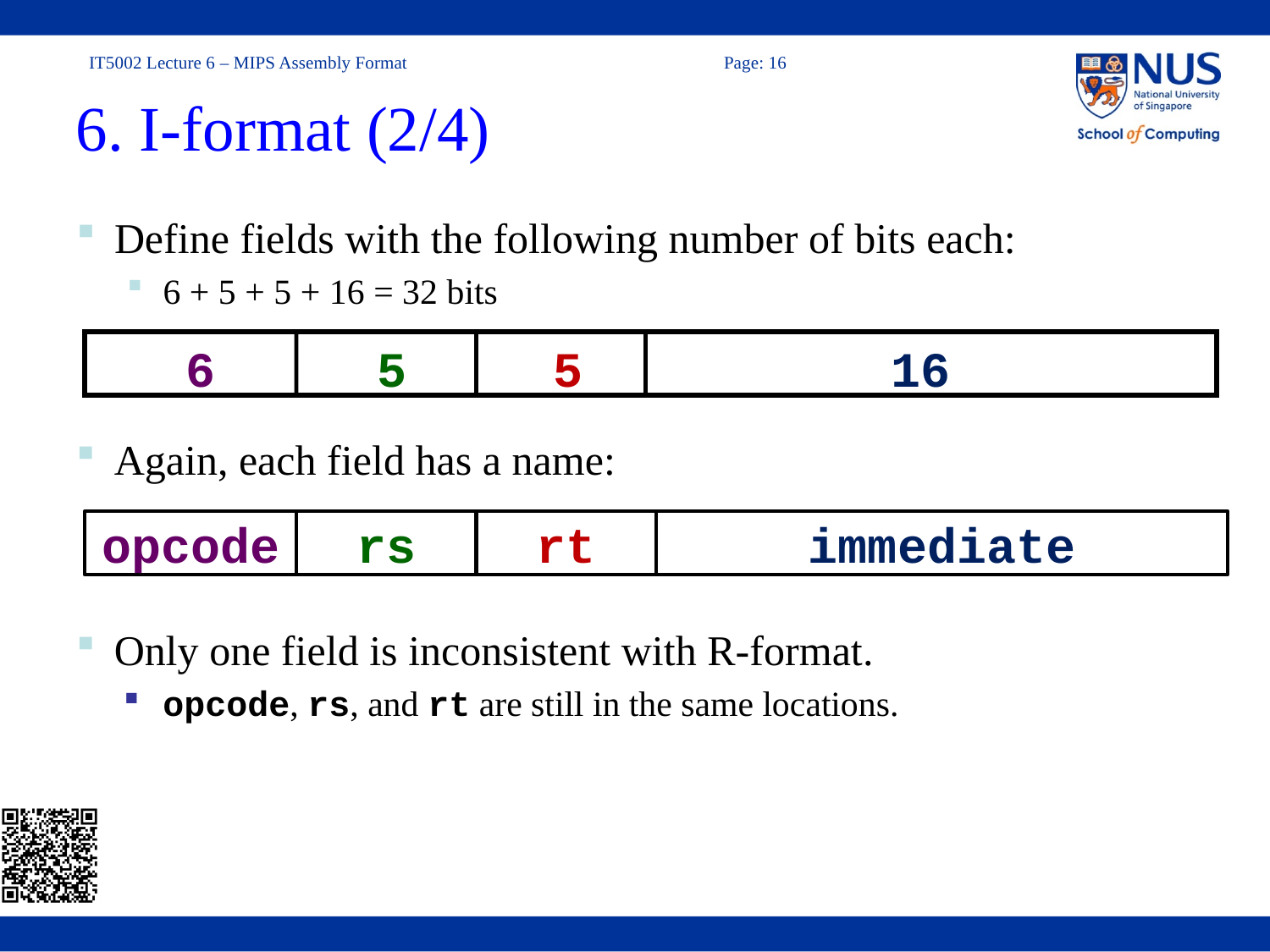

Aaron Tan, NUS
16
6. I-format (2/4)
Define fields with the following number of bits each:
6 + 5 + 5 + 16 = 32 bits

6
5
5
16

Again, each field has a name:
opcode
rs
rt
immediate
Only one field is inconsistent with R-format.
opcode, rs, and rt are still in the same locations.
Lecture #9: MIPS Part 3: Instruction Formats